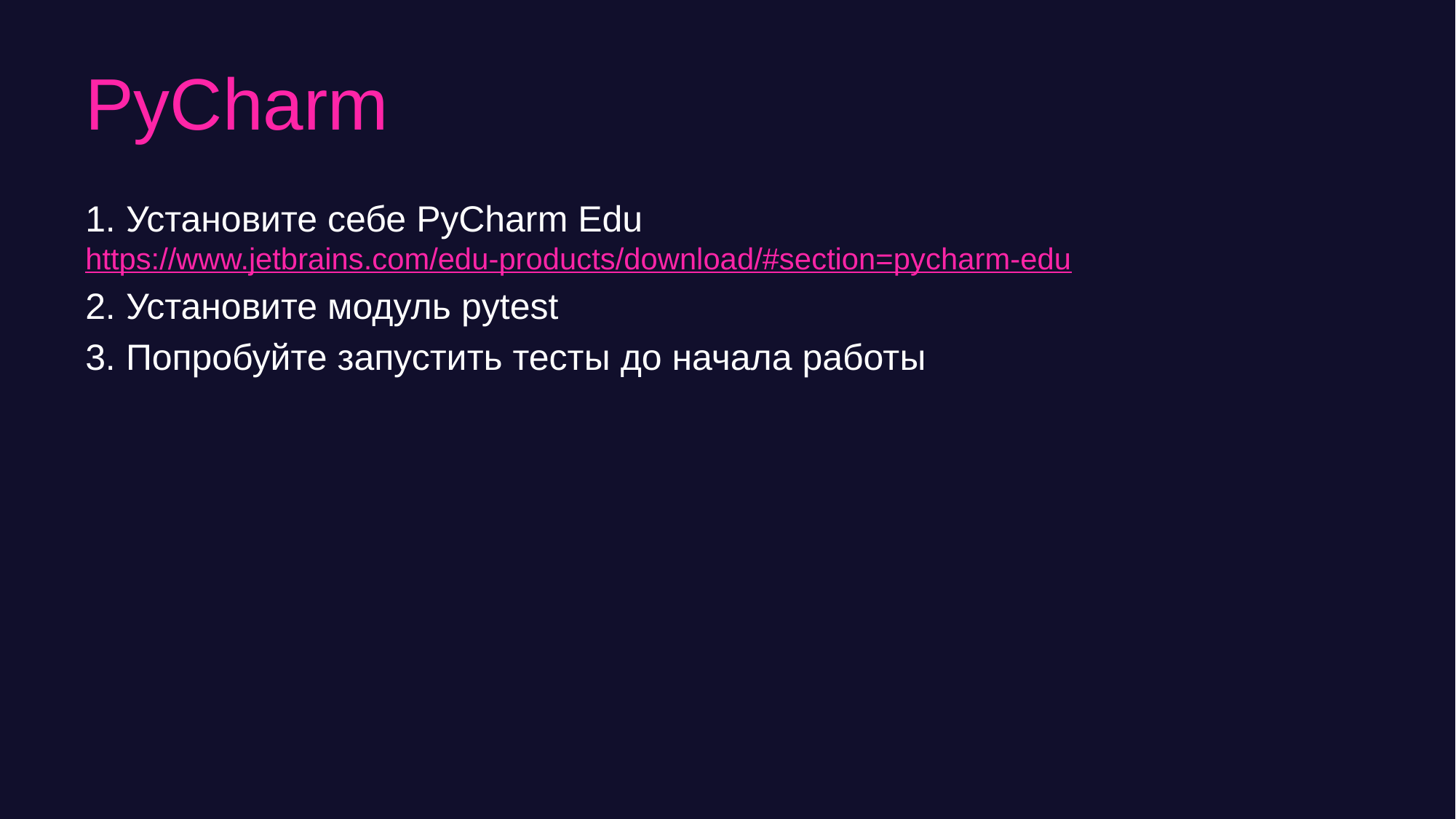

# PyCharm
1. Установите себе PyCharm Edu
https://www.jetbrains.com/edu-products/download/#section=pycharm-edu
2. Установите модуль pytest
3. Попробуйте запустить тесты до начала работы